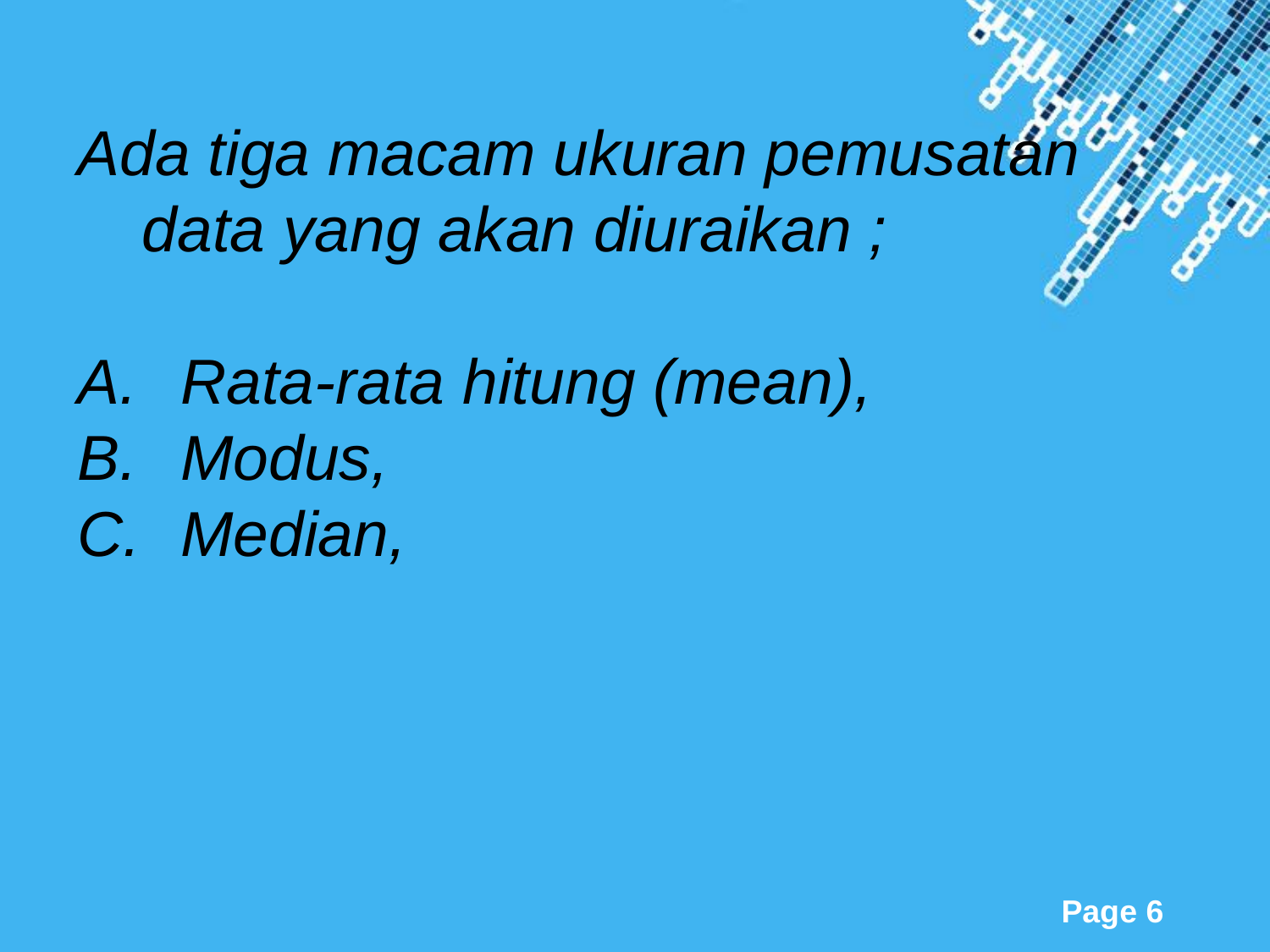

Ada tiga macam ukuran pemusatan data yang akan diuraikan ;

Rata-rata hitung (mean),
Modus,
Median,